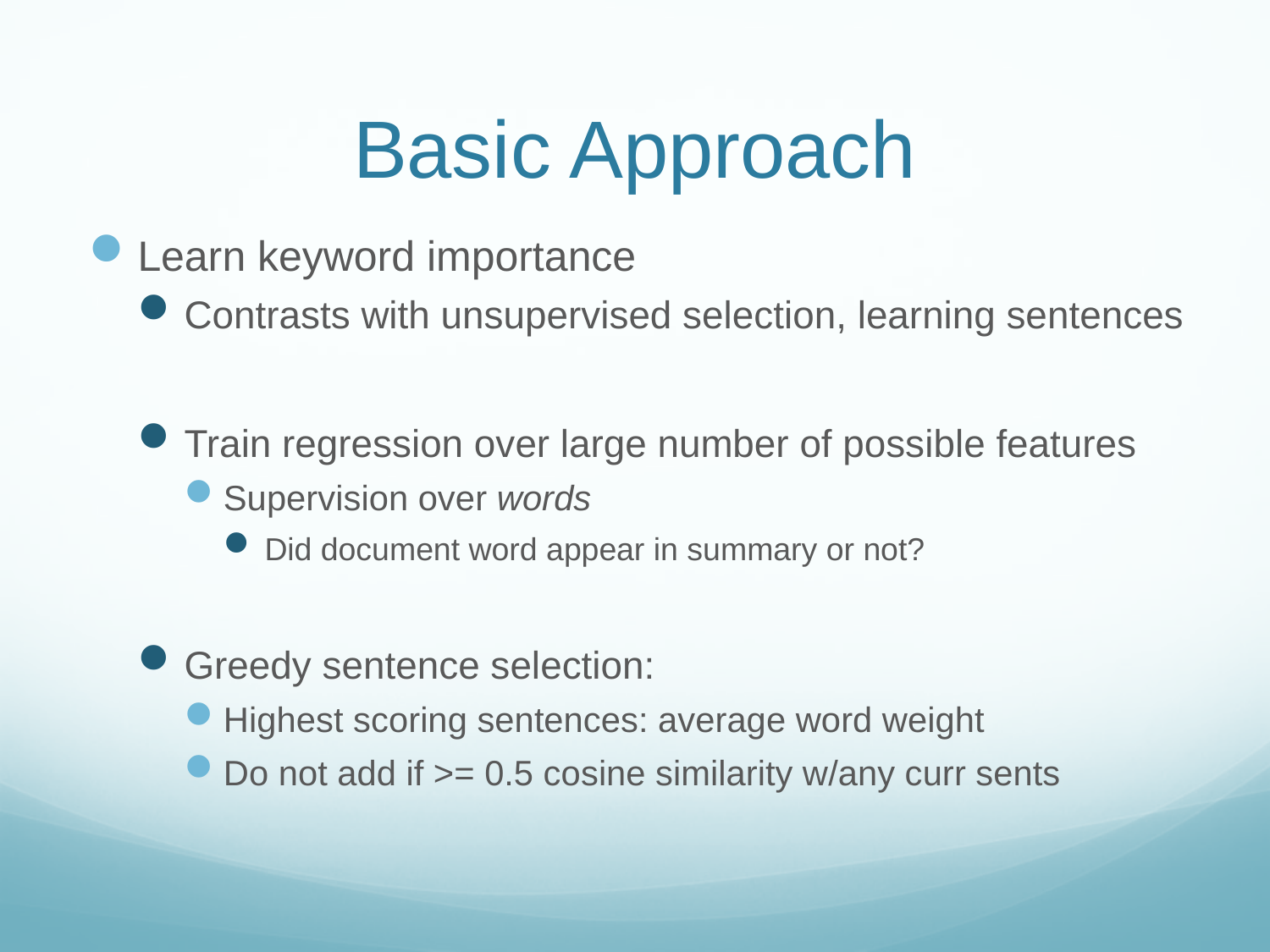

# Basic Approach
Learn keyword importance
Contrasts with unsupervised selection, learning sentences

Train regression over large number of possible features
Supervision over words
Did document word appear in summary or not?

Greedy sentence selection:
Highest scoring sentences: average word weight
Do not add if >= 0.5 cosine similarity w/any curr sents